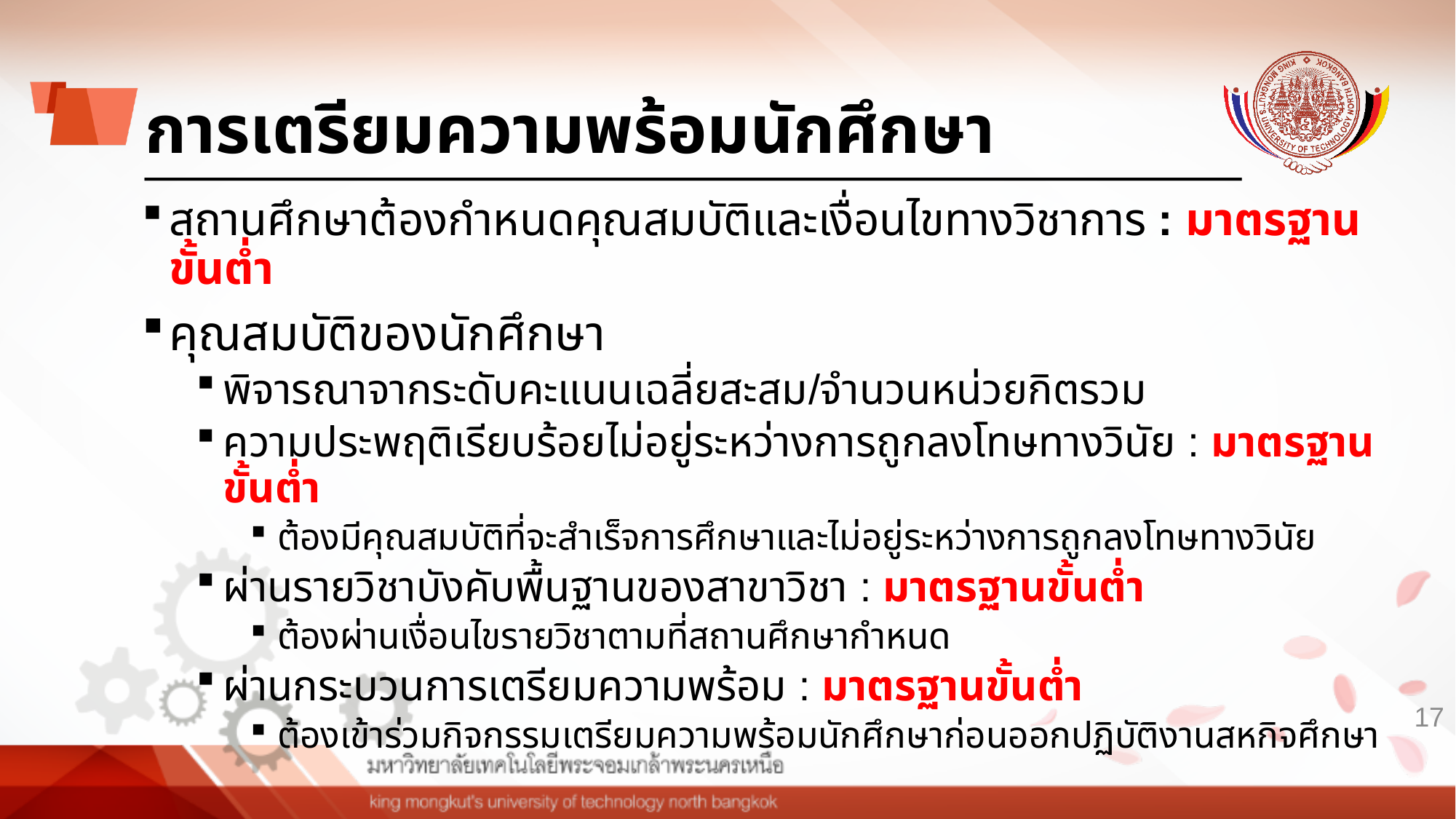

# การเตรียมความพร้อมนักศึกษา
สถานศึกษาต้องกำหนดคุณสมบัติและเงื่อนไขทางวิชาการ : มาตรฐานขั้นต่ำ
คุณสมบัติของนักศึกษา
พิจารณาจากระดับคะแนนเฉลี่ยสะสม/จำนวนหน่วยกิตรวม
ความประพฤติเรียบร้อยไม่อยู่ระหว่างการถูกลงโทษทางวินัย : มาตรฐานขั้นต่ำ
ต้องมีคุณสมบัติที่จะสำเร็จการศึกษาและไม่อยู่ระหว่างการถูกลงโทษทางวินัย
ผ่านรายวิชาบังคับพื้นฐานของสาขาวิชา : มาตรฐานขั้นต่ำ
ต้องผ่านเงื่อนไขรายวิชาตามที่สถานศึกษากำหนด
ผ่านกระบวนการเตรียมความพร้อม : มาตรฐานขั้นต่ำ
ต้องเข้าร่วมกิจกรรมเตรียมความพร้อมนักศึกษาก่อนออกปฏิบัติงานสหกิจศึกษา

17